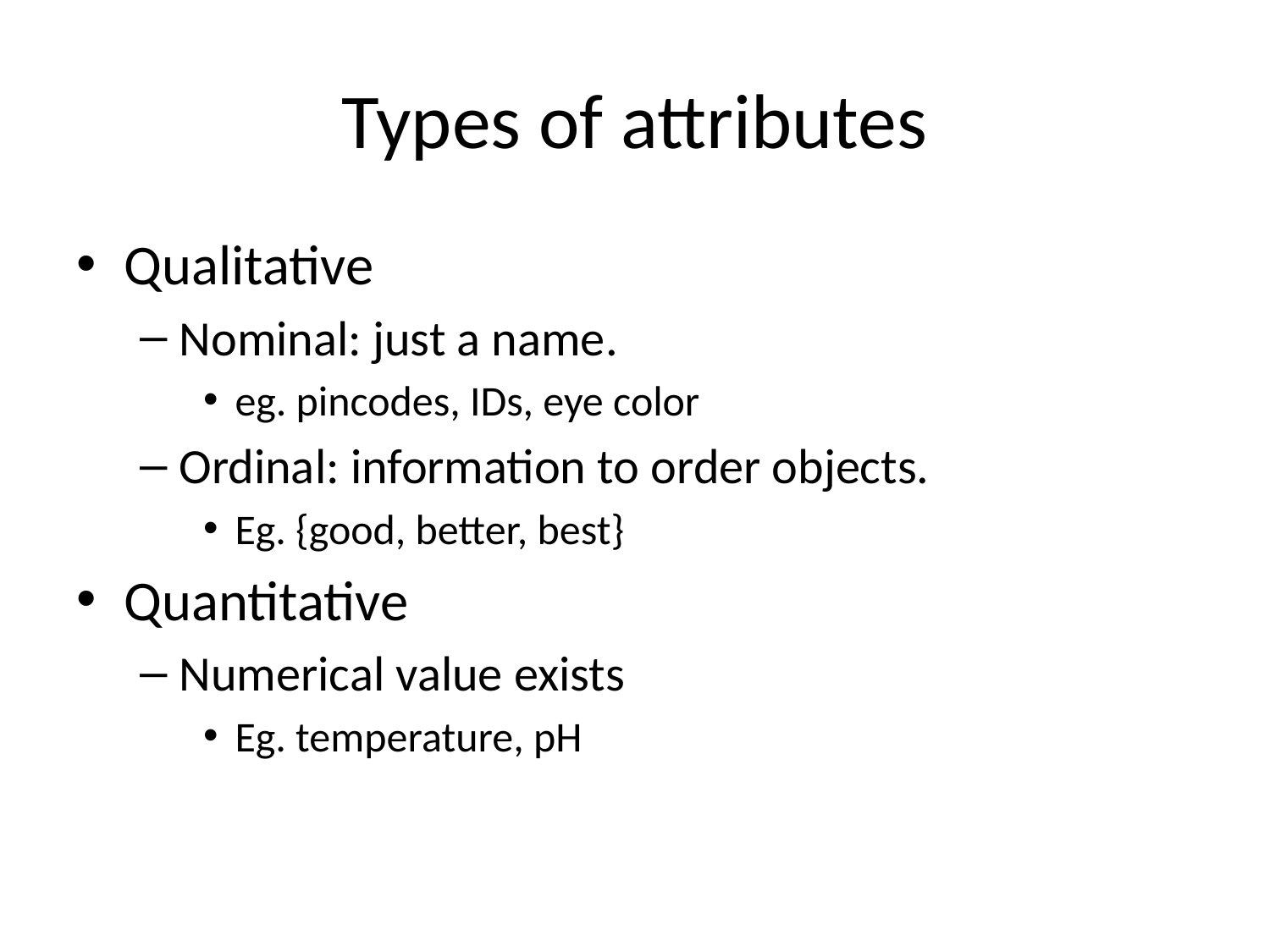

# Types of attributes
Qualitative
Nominal: just a name.
eg. pincodes, IDs, eye color
Ordinal: information to order objects.
Eg. {good, better, best}
Quantitative
Numerical value exists
Eg. temperature, pH